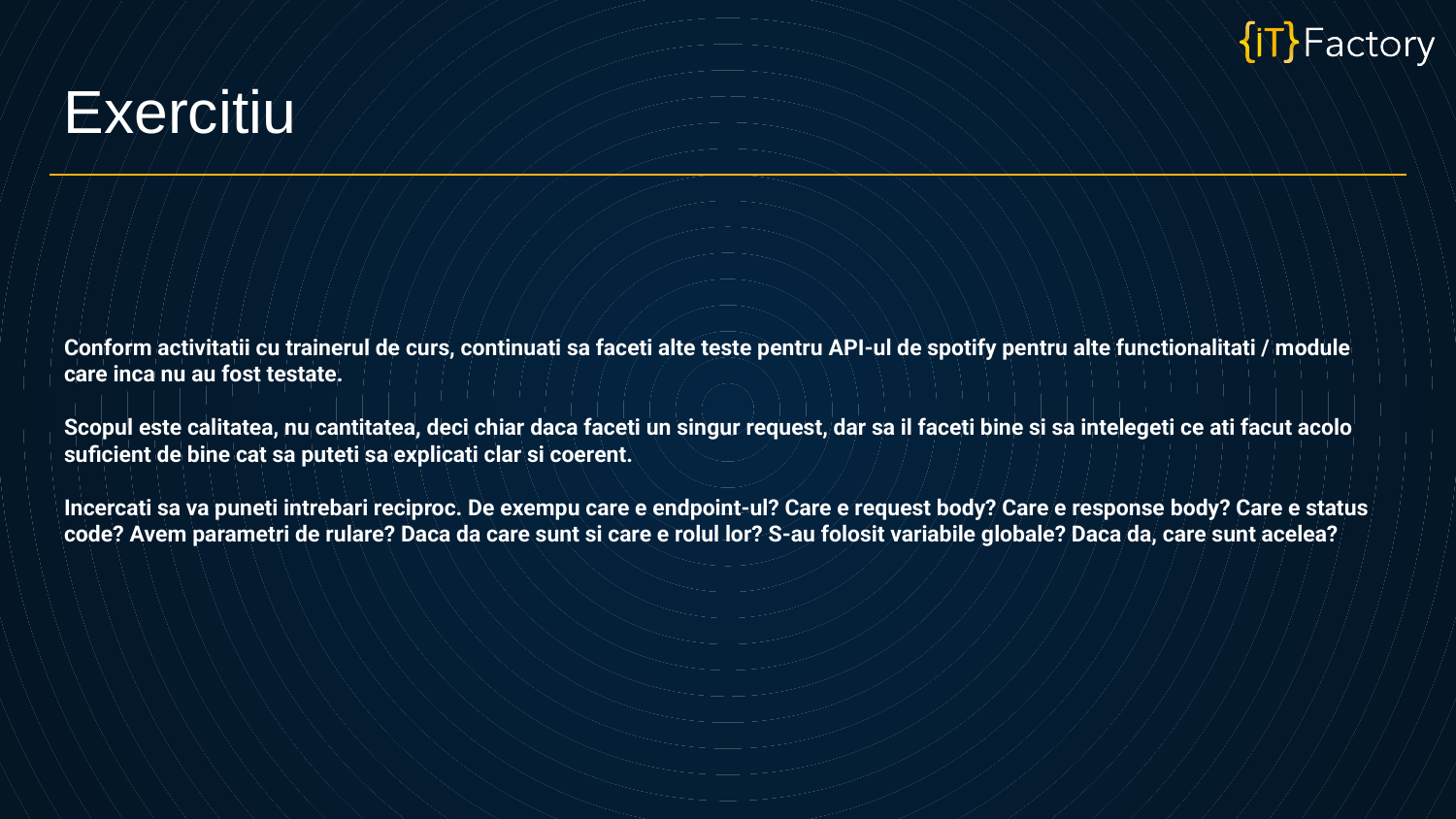

Exercitiu
Conform activitatii cu trainerul de curs, continuati sa faceti alte teste pentru API-ul de spotify pentru alte functionalitati / module care inca nu au fost testate.

Scopul este calitatea, nu cantitatea, deci chiar daca faceti un singur request, dar sa il faceti bine si sa intelegeti ce ati facut acolo suficient de bine cat sa puteti sa explicati clar si coerent.

Incercati sa va puneti intrebari reciproc. De exempu care e endpoint-ul? Care e request body? Care e response body? Care e status code? Avem parametri de rulare? Daca da care sunt si care e rolul lor? S-au folosit variabile globale? Daca da, care sunt acelea?